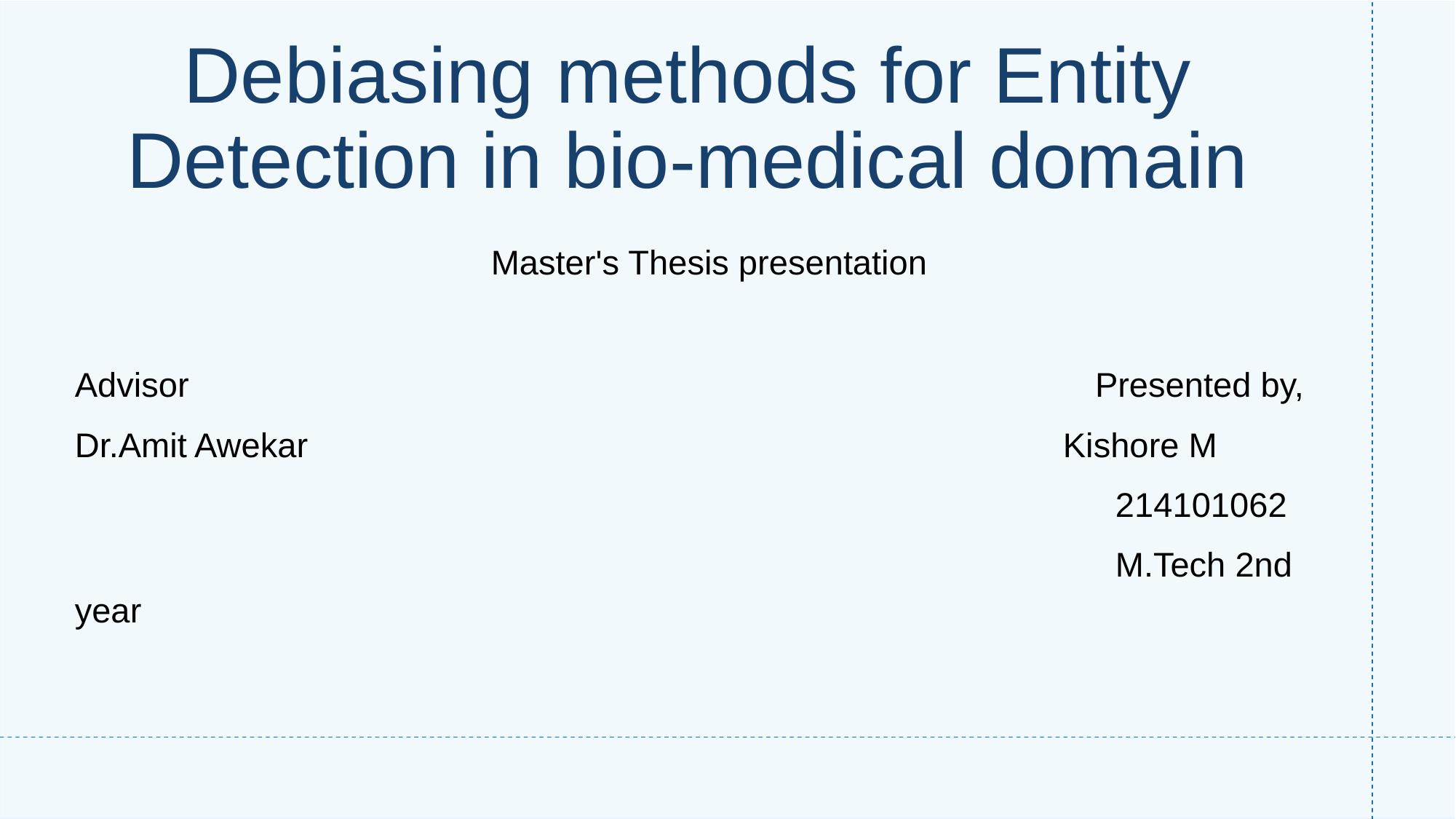

# Debiasing methods for Entity Detection in bio-medical domain
                                            Master's Thesis presentation

Advisor                                                                                                Presented by,
Dr.Amit Awekar                                                                                Kishore M
                                                                                                              214101062
                                                                                                              M.Tech 2nd year